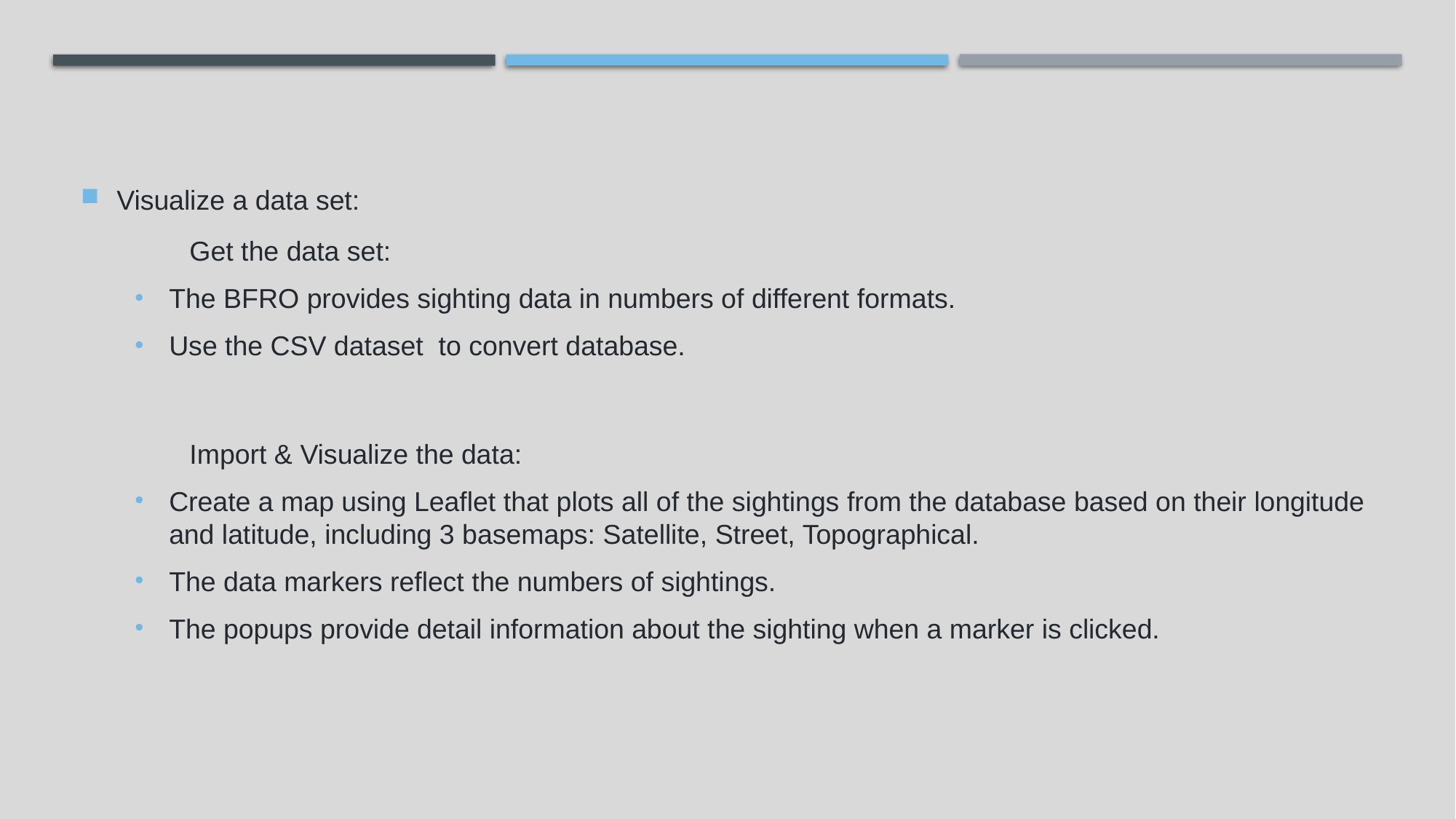

Visualize a data set:
	Get the data set:
The BFRO provides sighting data in numbers of different formats.
Use the CSV dataset  to convert database.

   	Import & Visualize the data:
Create a map using Leaflet that plots all of the sightings from the database based on their longitude and latitude, including 3 basemaps: Satellite, Street, Topographical.
The data markers reflect the numbers of sightings.
The popups provide detail information about the sighting when a marker is clicked.